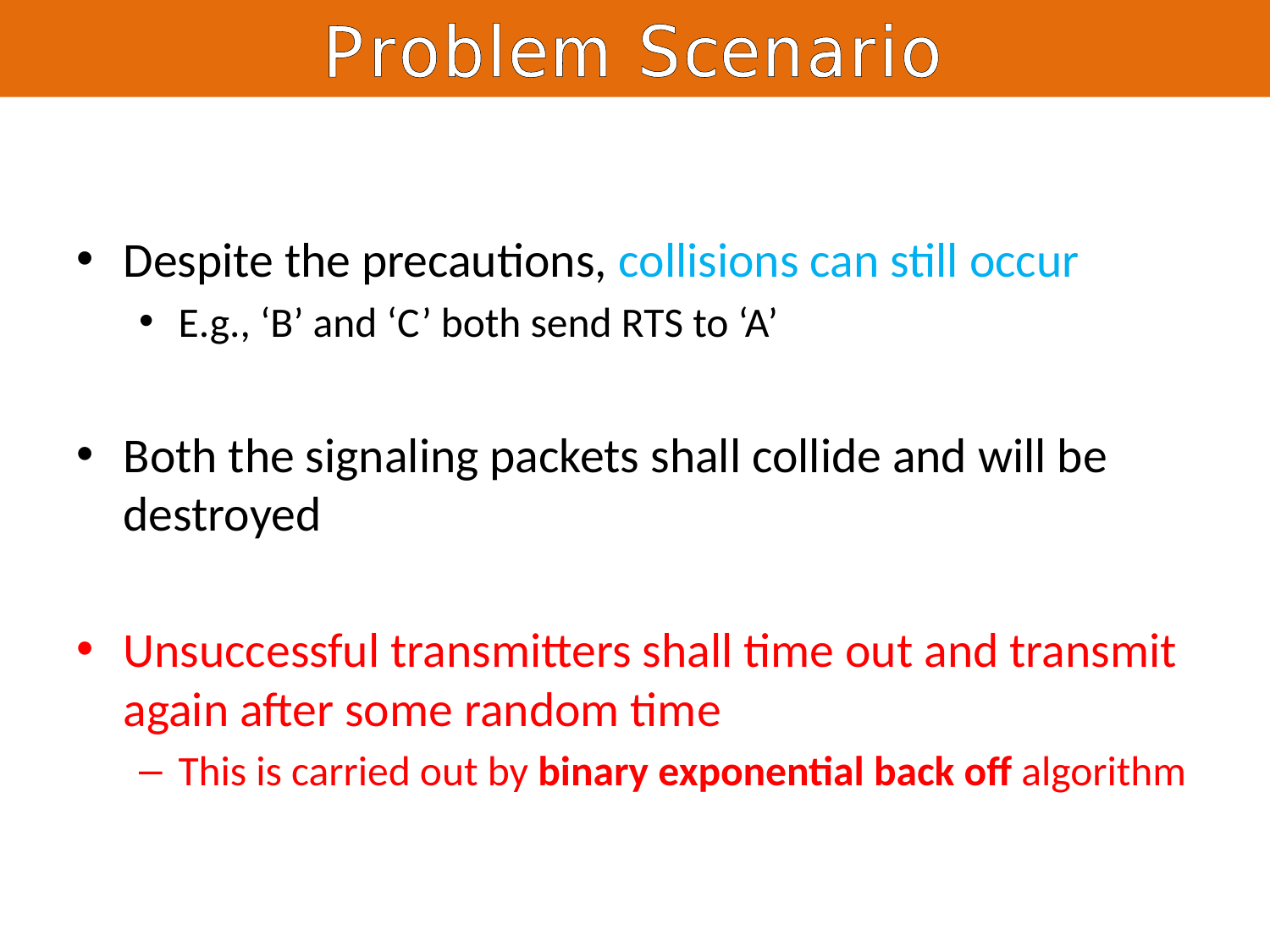

Problem Scenario
#
Despite the precautions, collisions can still occur
E.g., ‘B’ and ‘C’ both send RTS to ‘A’

Both the signaling packets shall collide and will be destroyed

Unsuccessful transmitters shall time out and transmit again after some random time
This is carried out by binary exponential back off algorithm